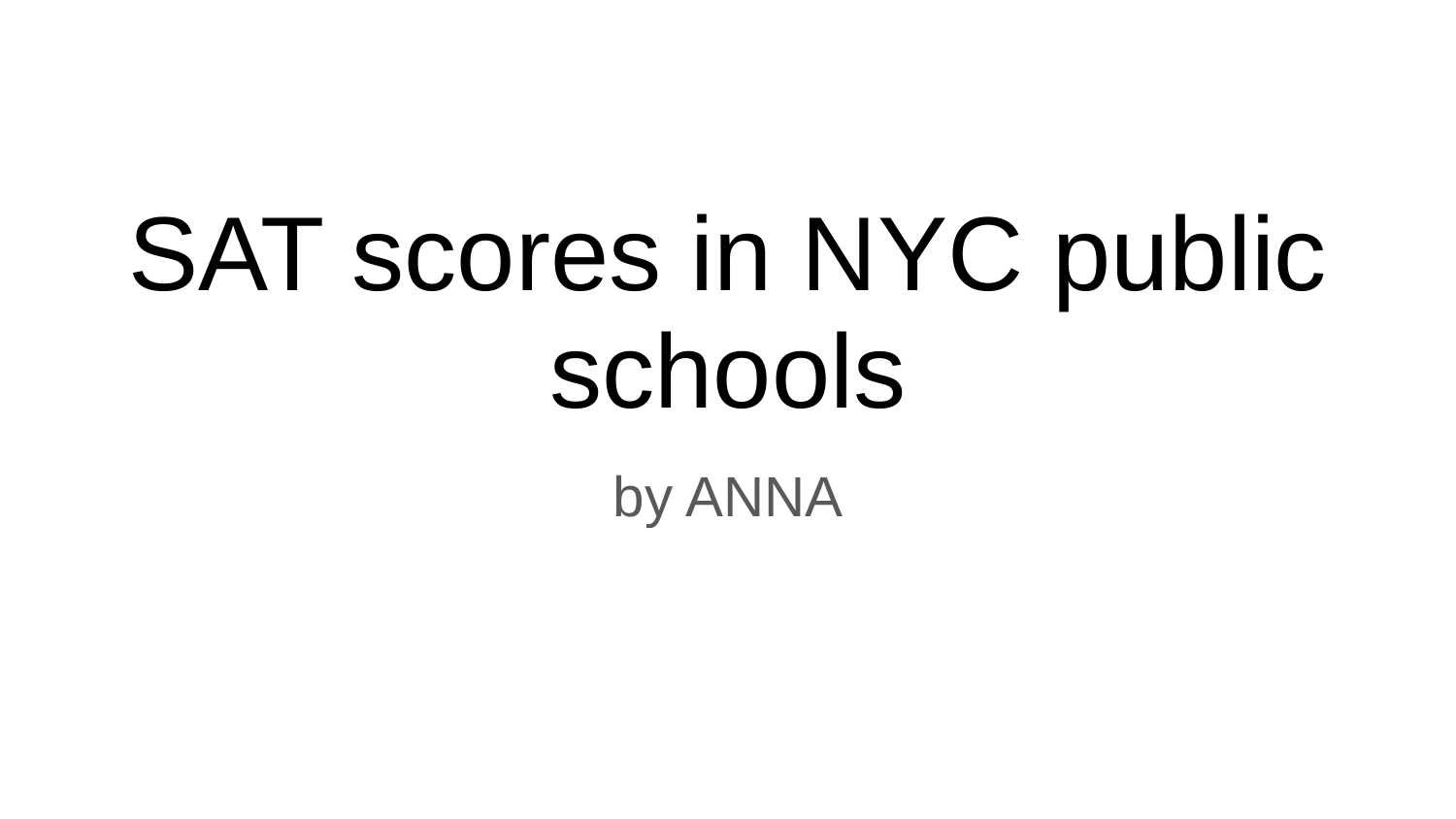

# SAT scores in NYC public schools
by ANNA